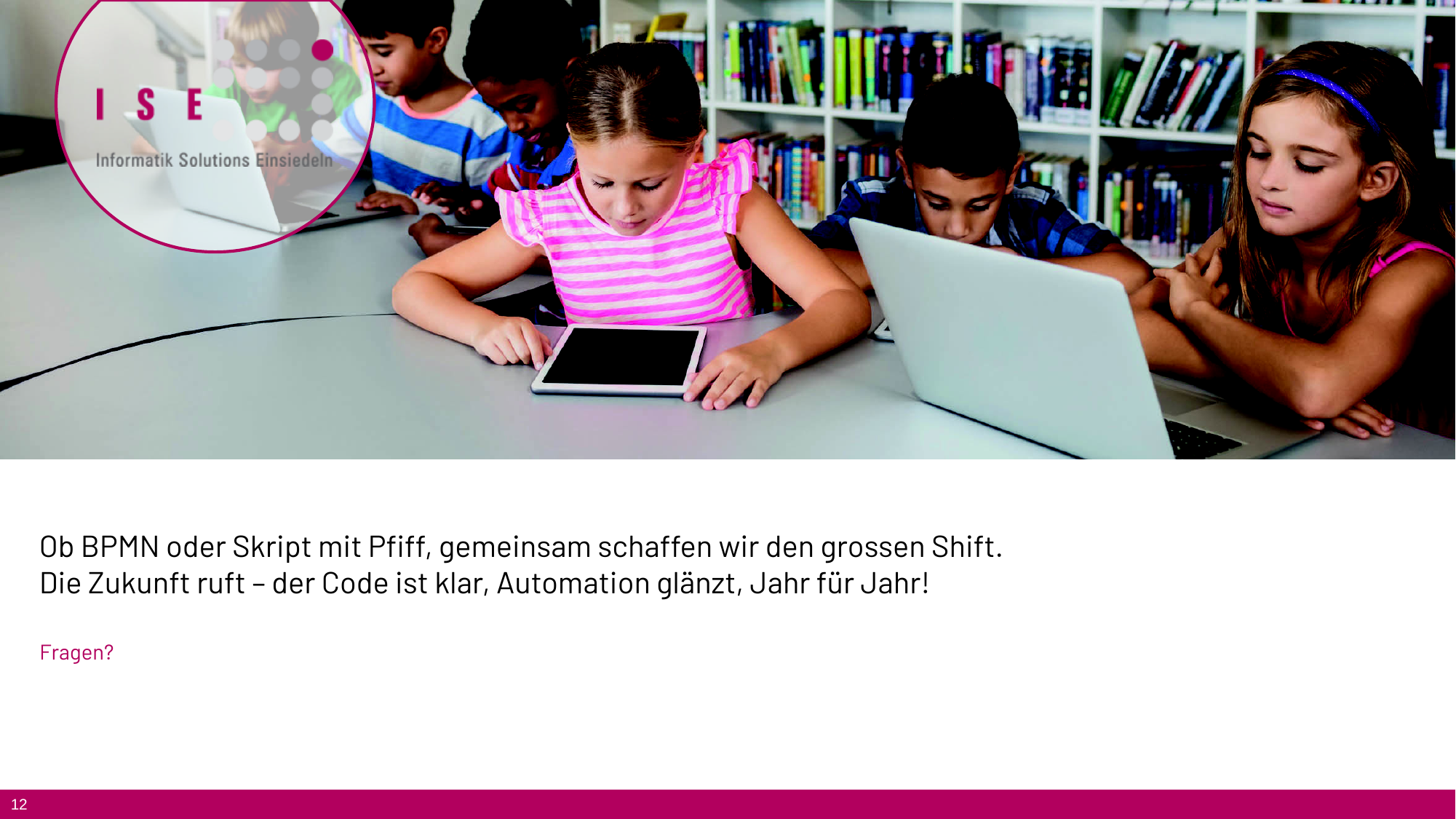

# Ob BPMN oder Skript mit Pfiff, gemeinsam schaffen wir den grossen Shift. Die Zukunft ruft – der Code ist klar, Automation glänzt, Jahr für Jahr!
Fragen?